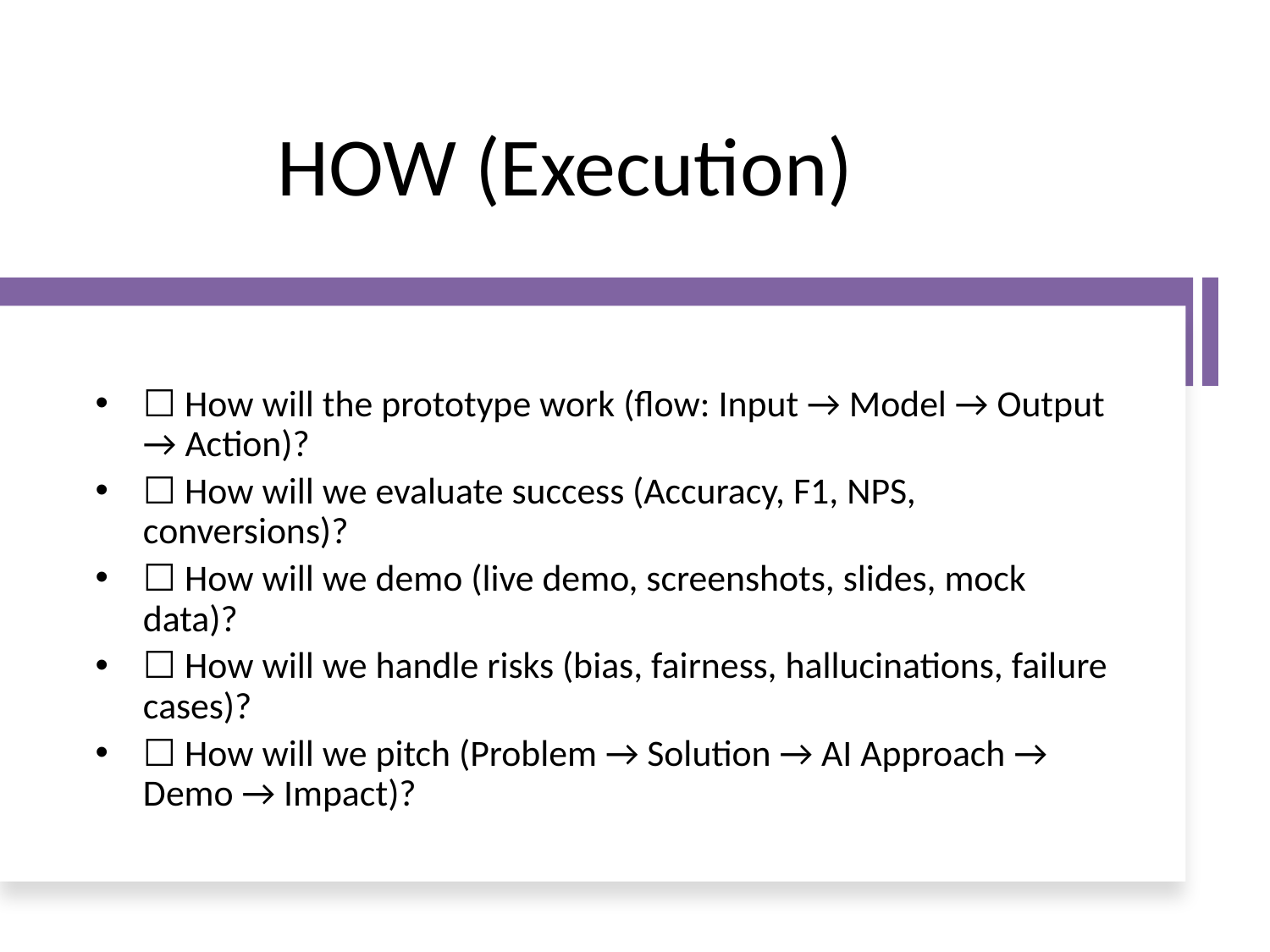

# HOW (Execution)

☐ How will the prototype work (flow: Input → Model → Output → Action)?
☐ How will we evaluate success (Accuracy, F1, NPS, conversions)?
☐ How will we demo (live demo, screenshots, slides, mock data)?
☐ How will we handle risks (bias, fairness, hallucinations, failure cases)?
☐ How will we pitch (Problem → Solution → AI Approach → Demo → Impact)?